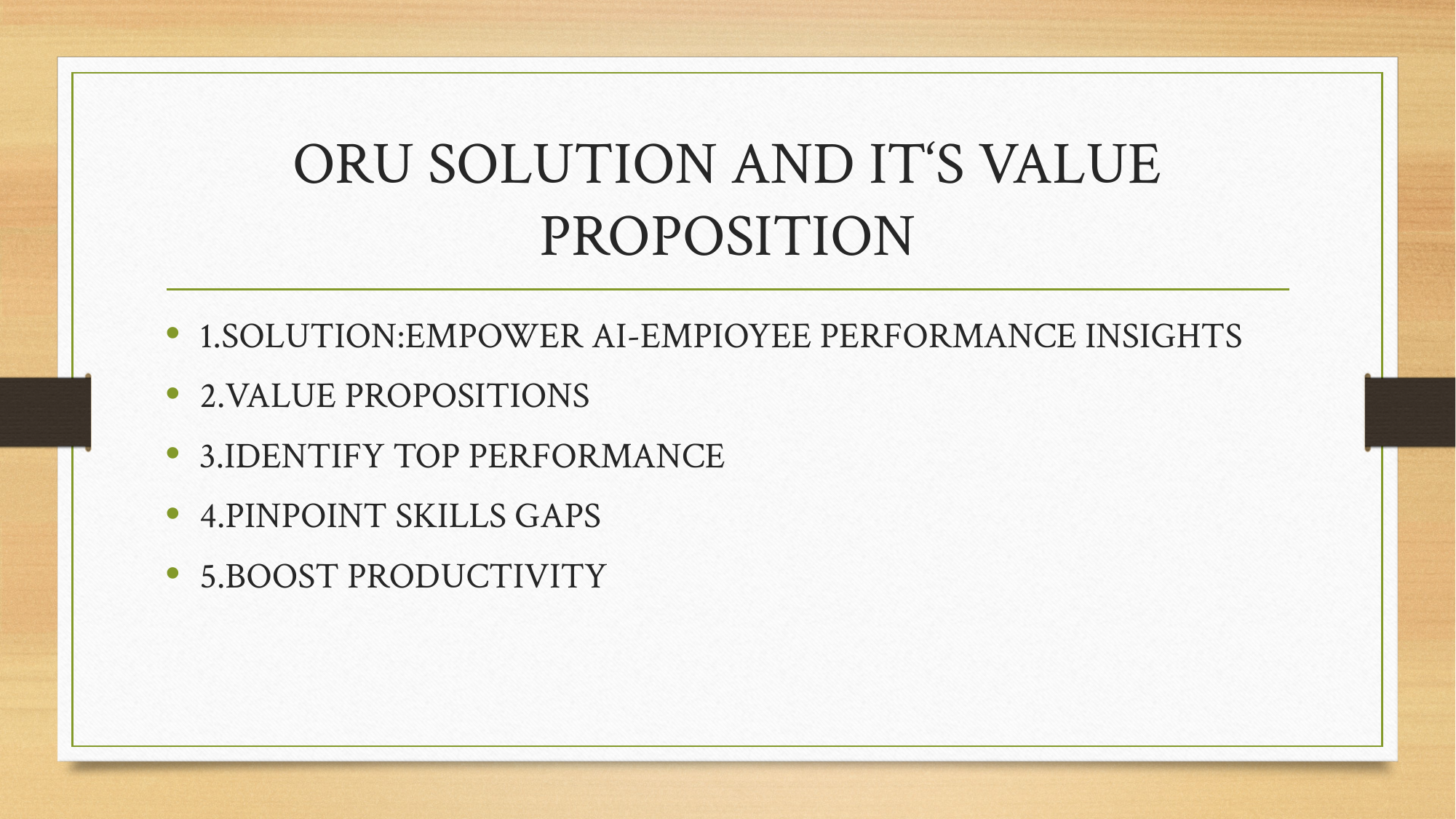

# ORU SOLUTION AND IT‘S VALUE PROPOSITION
1.SOLUTION:EMPOWER AI-EMPIOYEE PERFORMANCE INSIGHTS
2.VALUE PROPOSITIONS
3.IDENTIFY TOP PERFORMANCE
4.PINPOINT SKILLS GAPS
5.BOOST PRODUCTIVITY